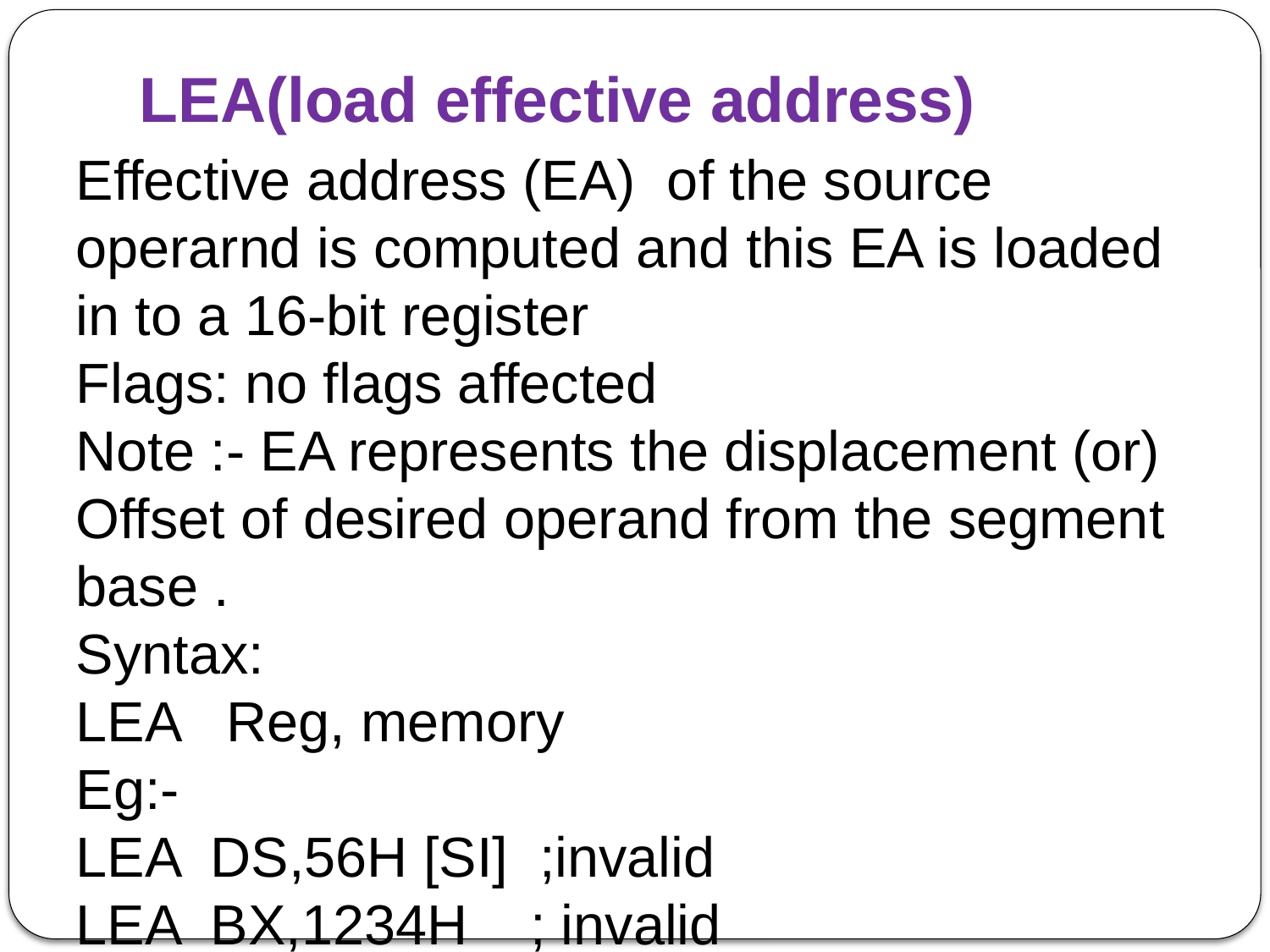

LEA(load effective address)
Effective address (EA)  of the source operarnd is computed and this EA is loaded in to a 16-bit register
Flags: no flags affected
Note :- EA represents the displacement (or) Offset of desired operand from the segment base .
Syntax:
LEA   Reg, memory
Eg:-
LEA  DS,56H [SI]  ;invalid
LEA  BX,1234H    ; invalid
LEA   CX,[BX+DI]